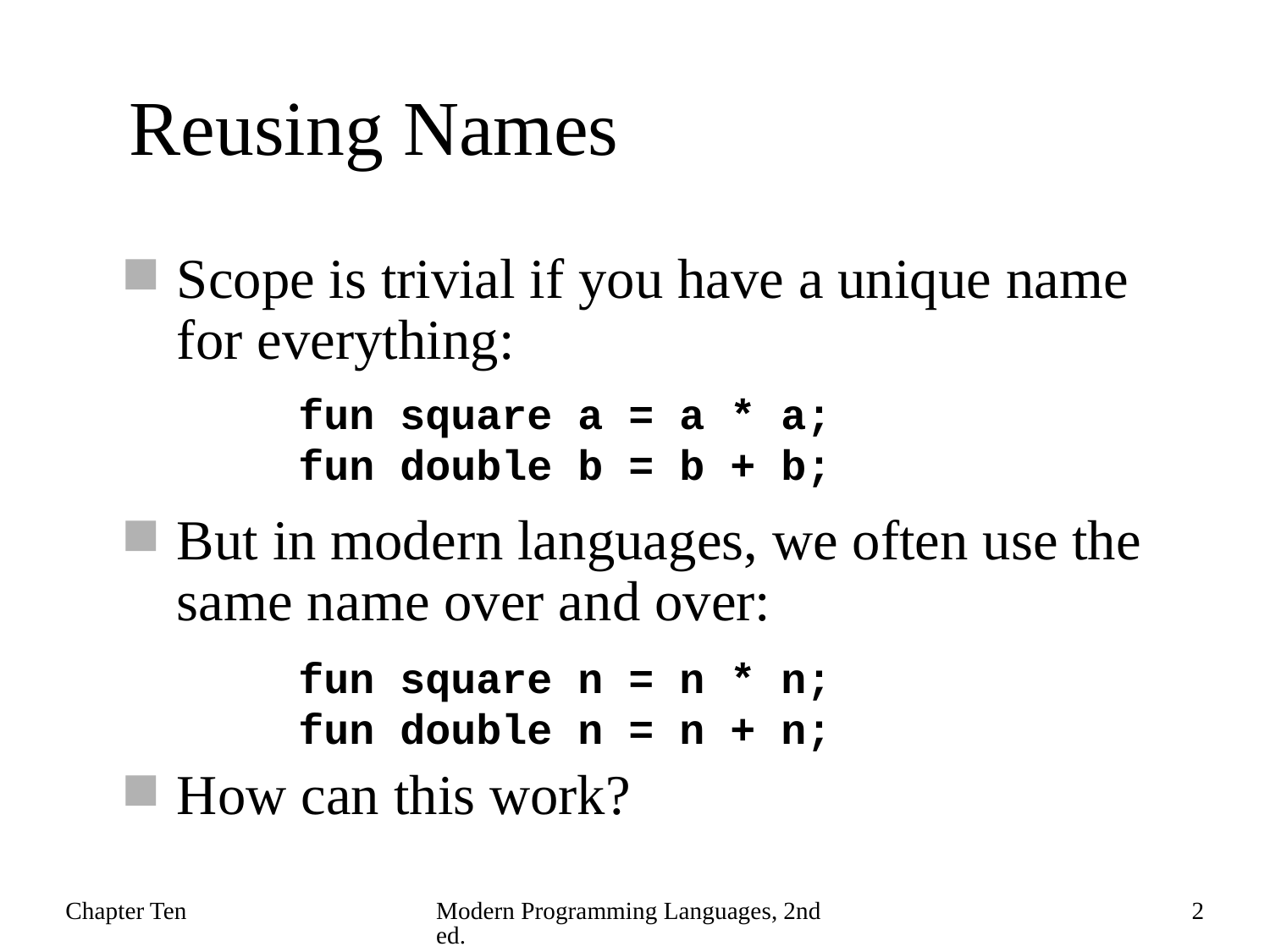

# Reusing Names
Scope is trivial if you have a unique name for everything:
But in modern languages, we often use the same name over and over:
How can this work?
fun square a = a * a;
fun double b = b + b;
fun square n = n * n;
fun double n = n + n;
Chapter Ten
Modern Programming Languages, 2nd ed.
2